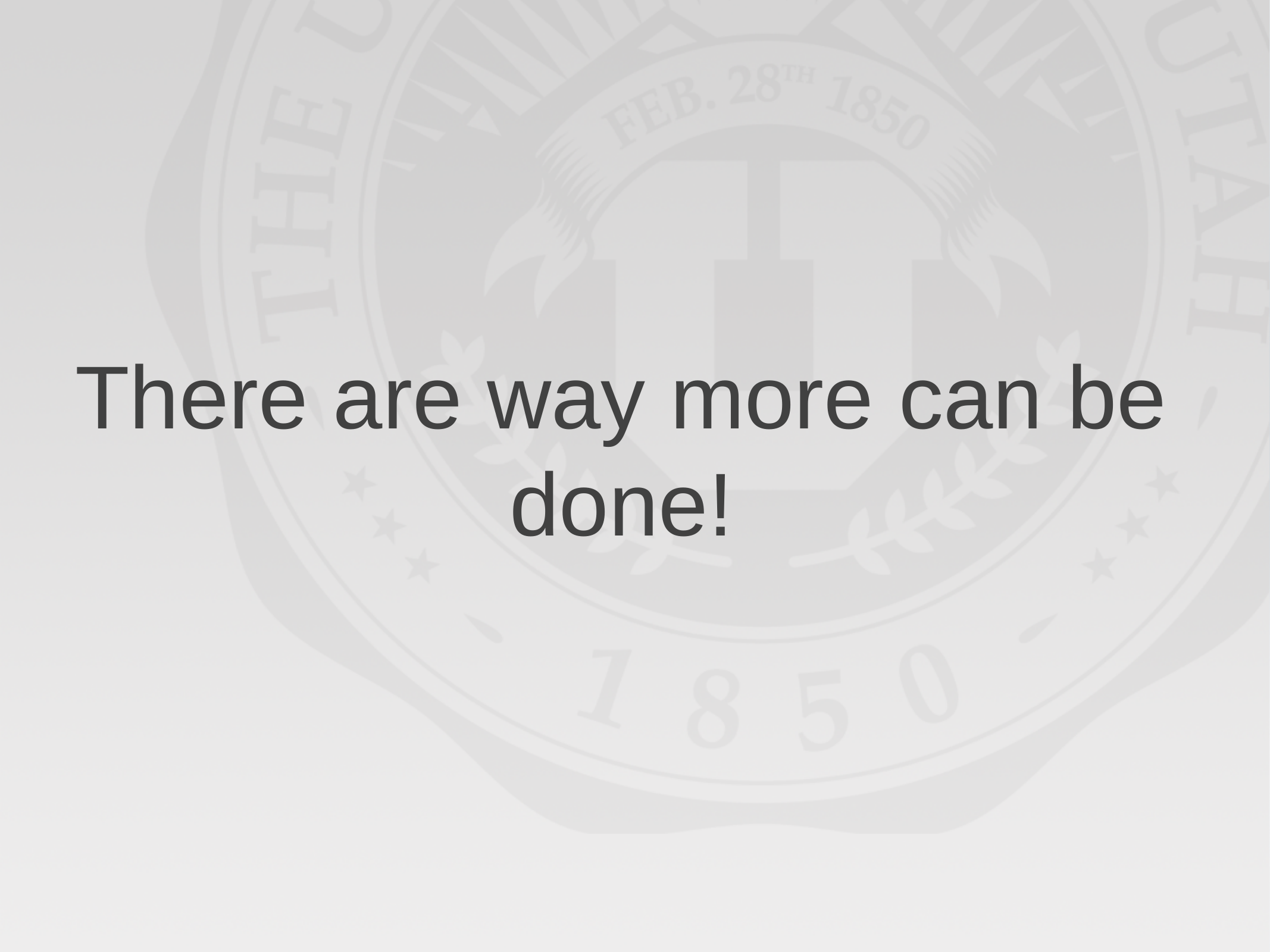

# There are way more can be done!